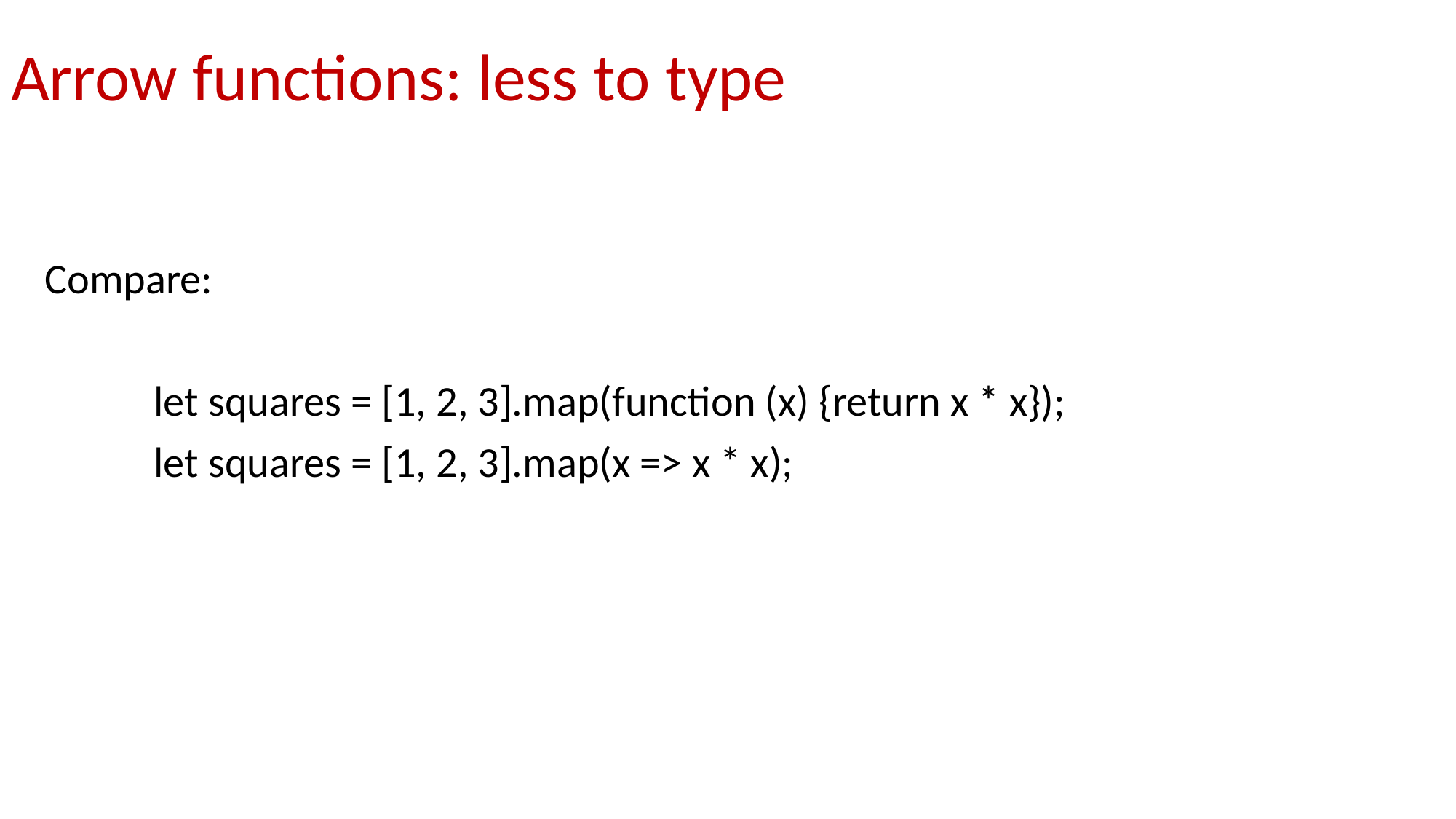

# Arrow functions: less to type
Compare:

	let squares = [1, 2, 3].map(function (x) {return x * x});
	let squares = [1, 2, 3].map(x => x * x);